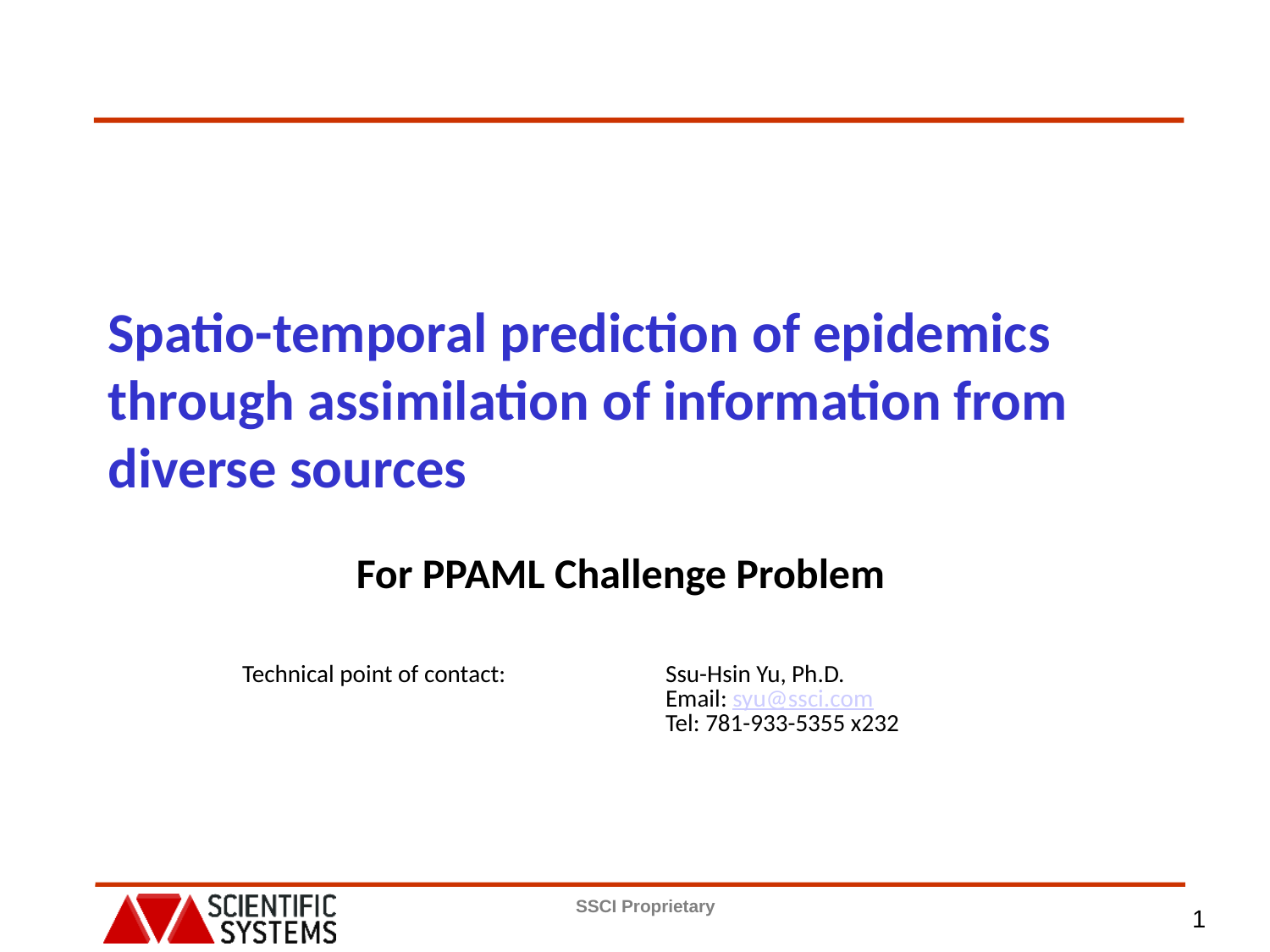

# Spatio-temporal prediction of epidemics through assimilation of information from diverse sources
For PPAML Challenge Problem
| Technical point of contact: | Ssu-Hsin Yu, Ph.D. Email: syu@ssci.com Tel: 781-933-5355 x232 |
| --- | --- |
|  |  |
1